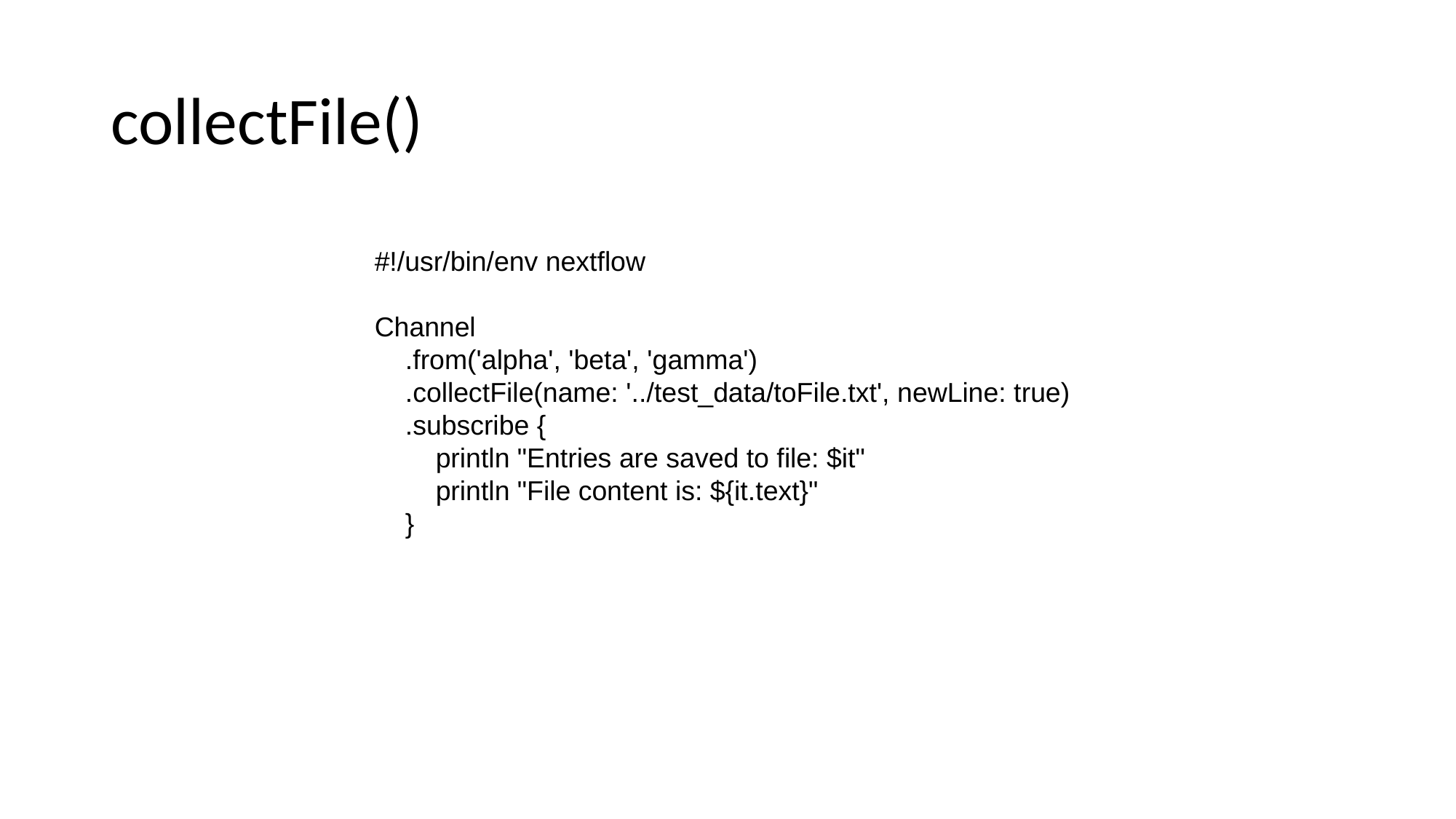

# collectFile()
#!/usr/bin/env nextflow

Channel
    .from('alpha', 'beta', 'gamma')
    .collectFile(name: '../test_data/toFile.txt', newLine: true)
    .subscribe {
        println "Entries are saved to file: $it"
        println "File content is: ${it.text}"
    }